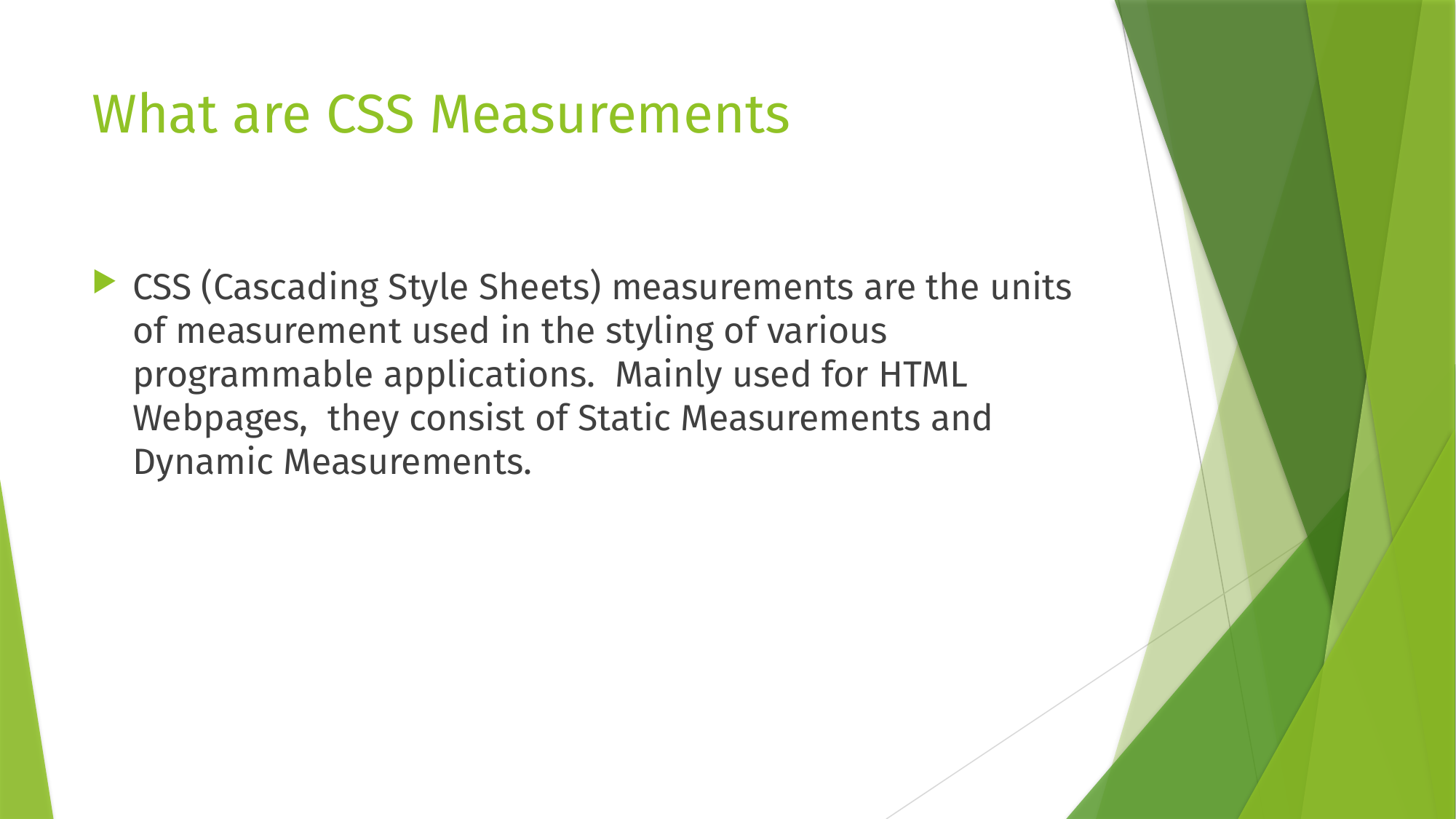

# What are CSS Measurements
CSS (Cascading Style Sheets) measurements are the units of measurement used in the styling of various programmable applications.  Mainly used for HTML Webpages,  they consist of Static Measurements and Dynamic Measurements.